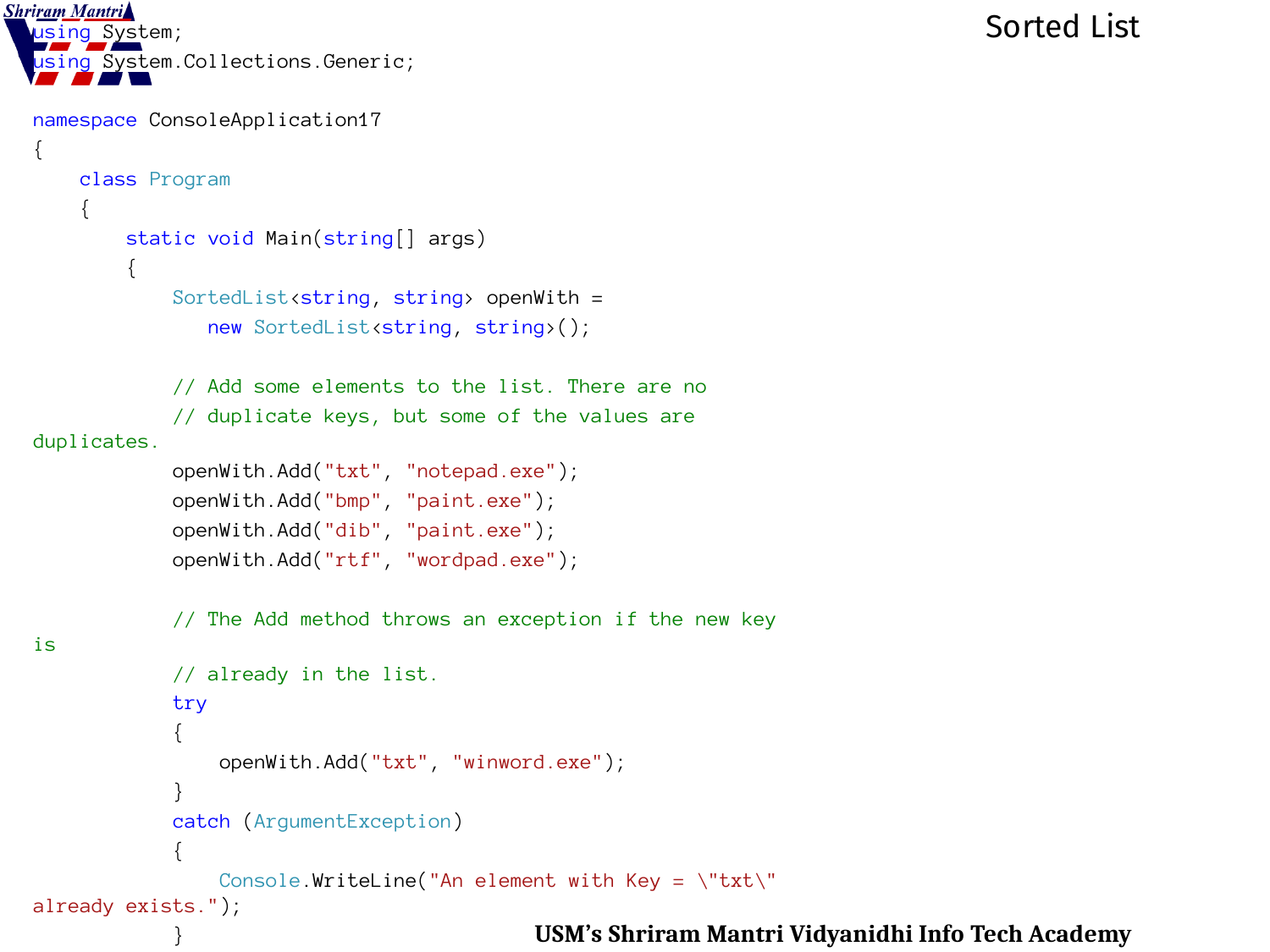

Sorted List
using System;
using System.Collections.Generic;

namespace ConsoleApplication17
{
    class Program
    {
        static void Main(string[] args)
        {
            SortedList<string, string> openWith =
               new SortedList<string, string>();

            // Add some elements to the list. There are no
            // duplicate keys, but some of the values are duplicates.
            openWith.Add("txt", "notepad.exe");
            openWith.Add("bmp", "paint.exe");
            openWith.Add("dib", "paint.exe");
            openWith.Add("rtf", "wordpad.exe");

            // The Add method throws an exception if the new key is
            // already in the list.
            try
            {
                openWith.Add("txt", "winword.exe");
            }
            catch (ArgumentException)
            {
                Console.WriteLine("An element with Key = \"txt\" already exists.");
            }